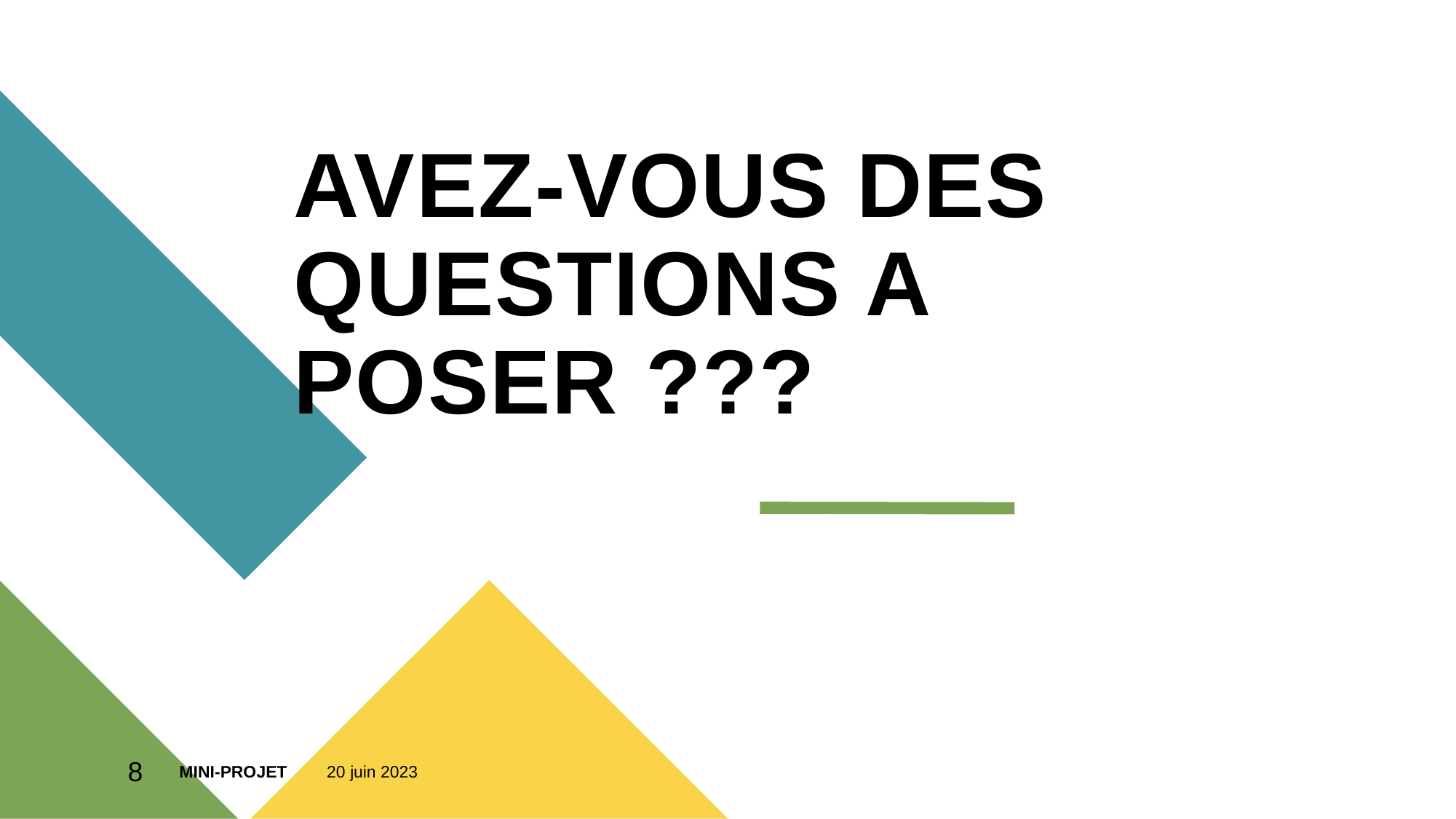

# AVEZ-VOUS DES QUESTIONS A POSER ???
8
20 juin 2023
MINI-PROJET